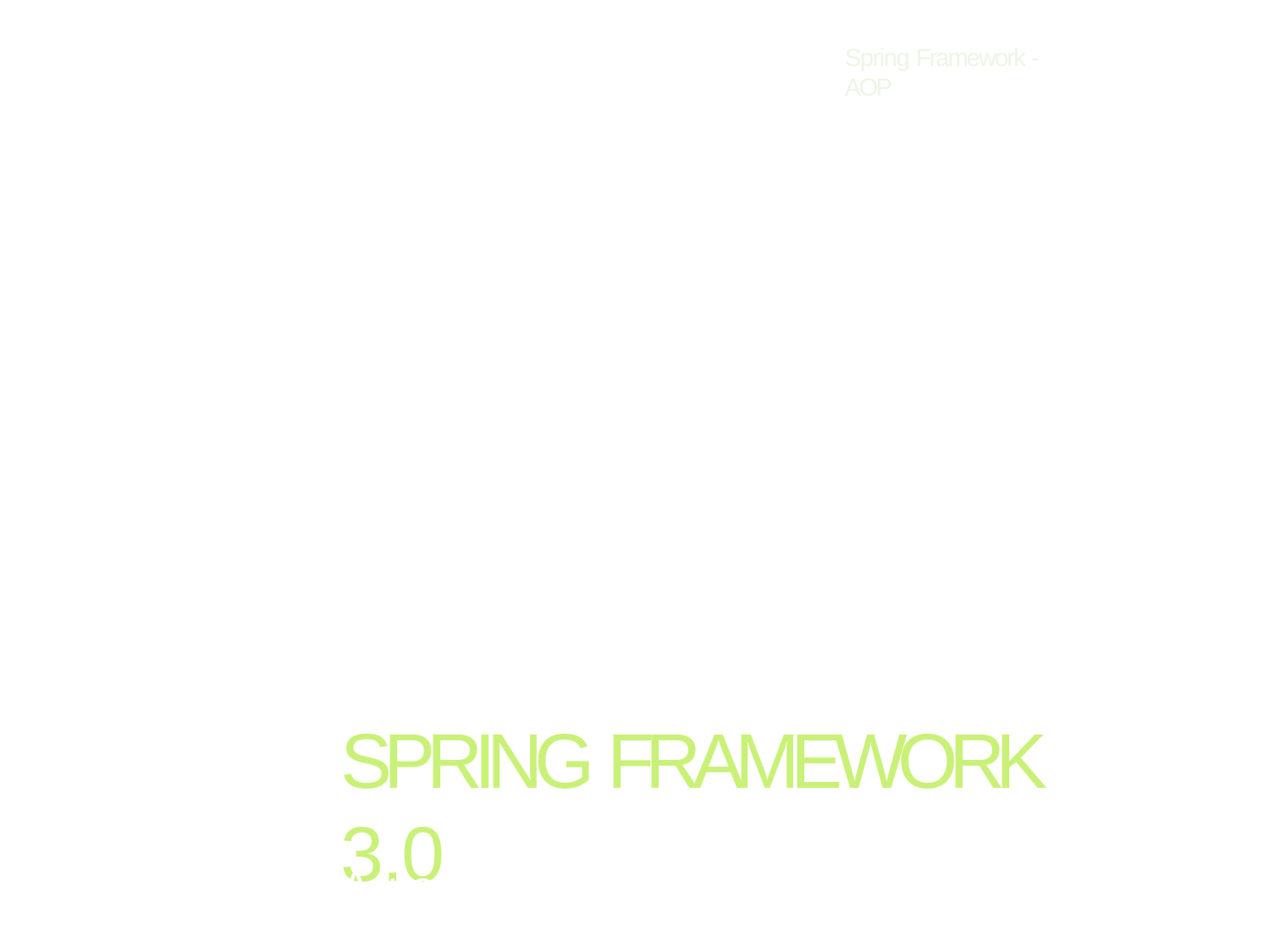

Spring Framework - AOP
SPRING FRAMEWORK 3.0
Aspect Oriented Programming with Spring
Training